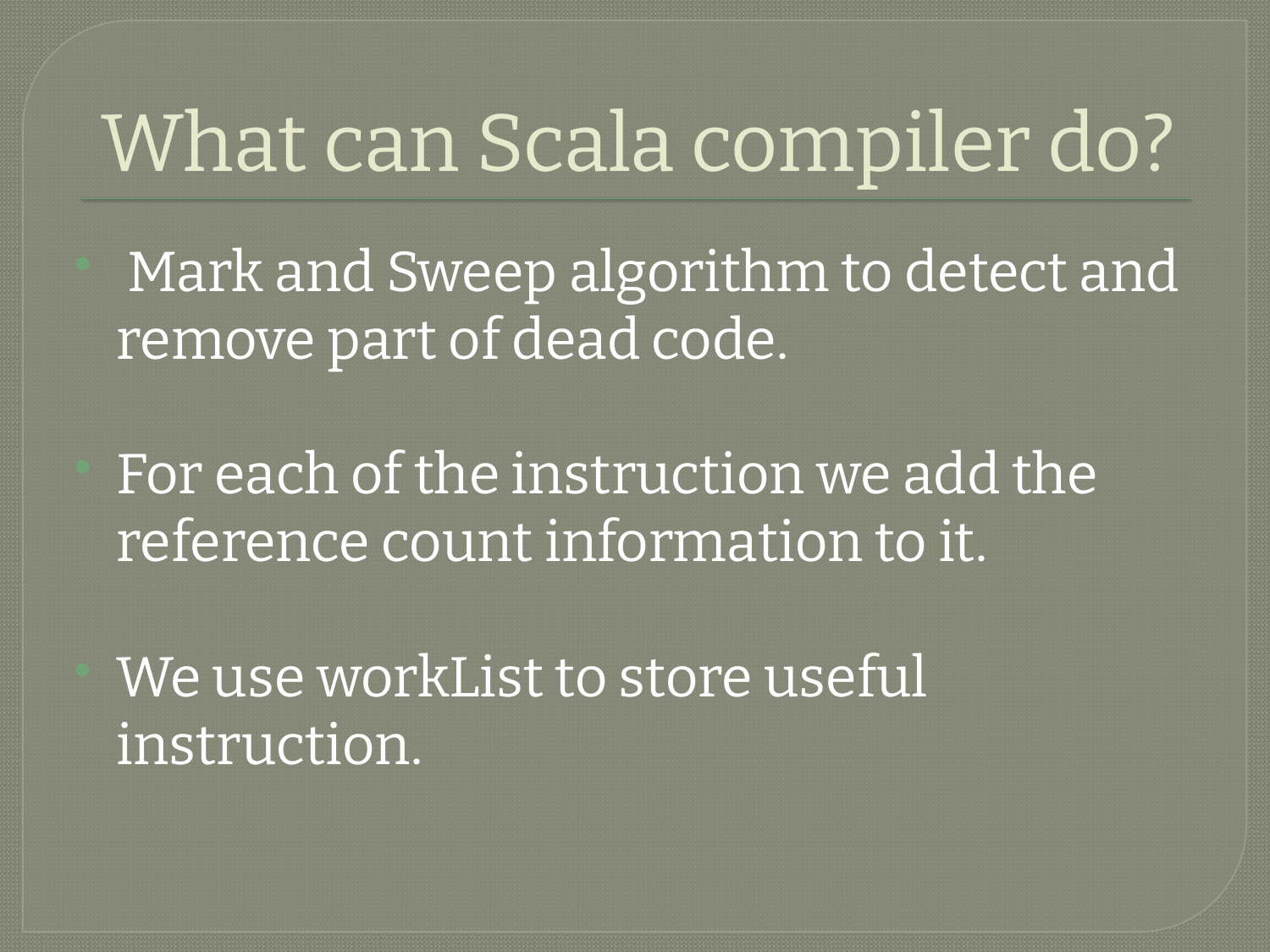

# What can Scala compiler do?
 Mark and Sweep algorithm to detect and remove part of dead code.

For each of the instruction we add the reference count information to it.

We use workList to store useful instruction.